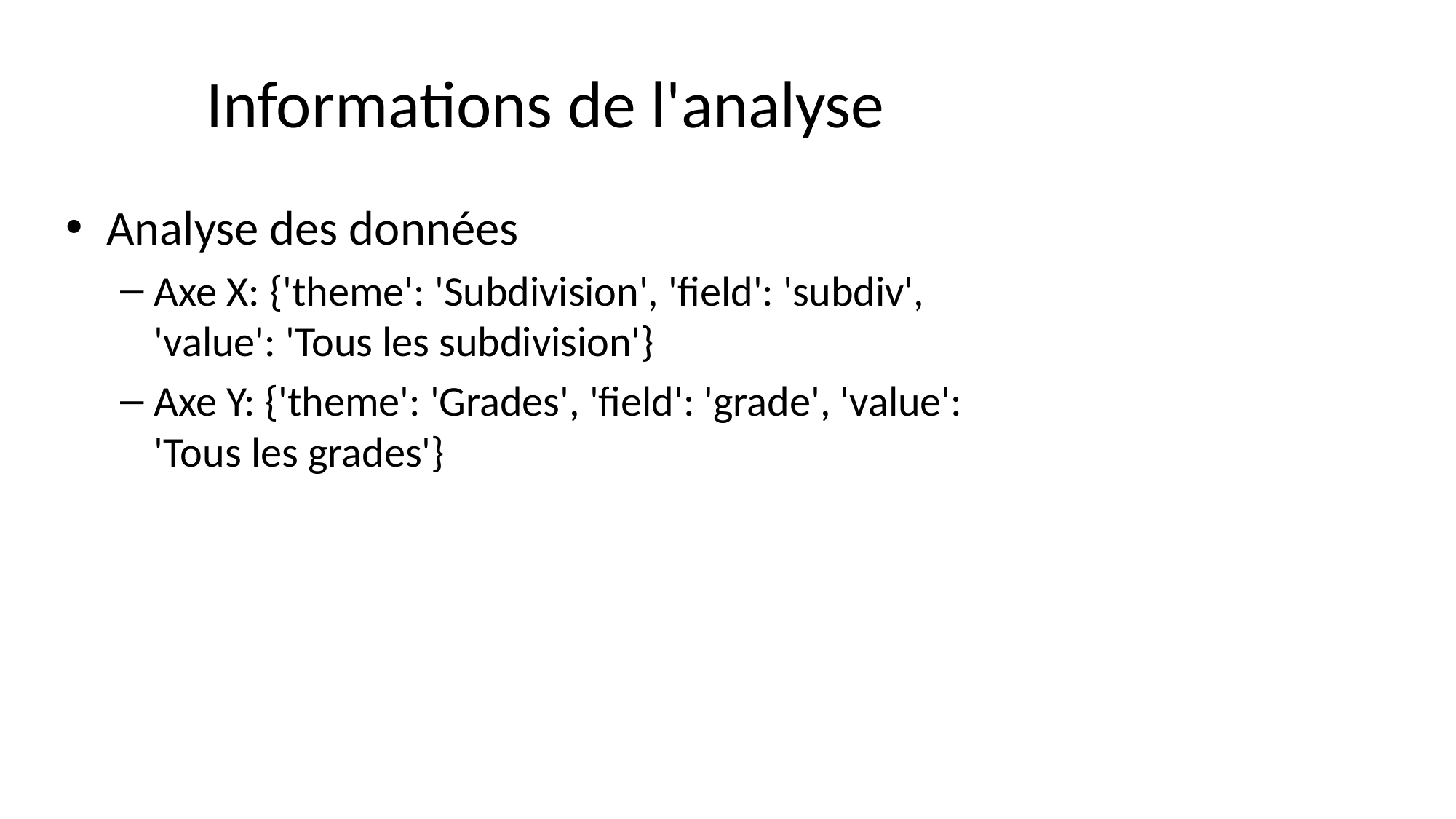

# Informations de l'analyse
Analyse des données
Axe X: {'theme': 'Subdivision', 'field': 'subdiv', 'value': 'Tous les subdivision'}
Axe Y: {'theme': 'Grades', 'field': 'grade', 'value': 'Tous les grades'}